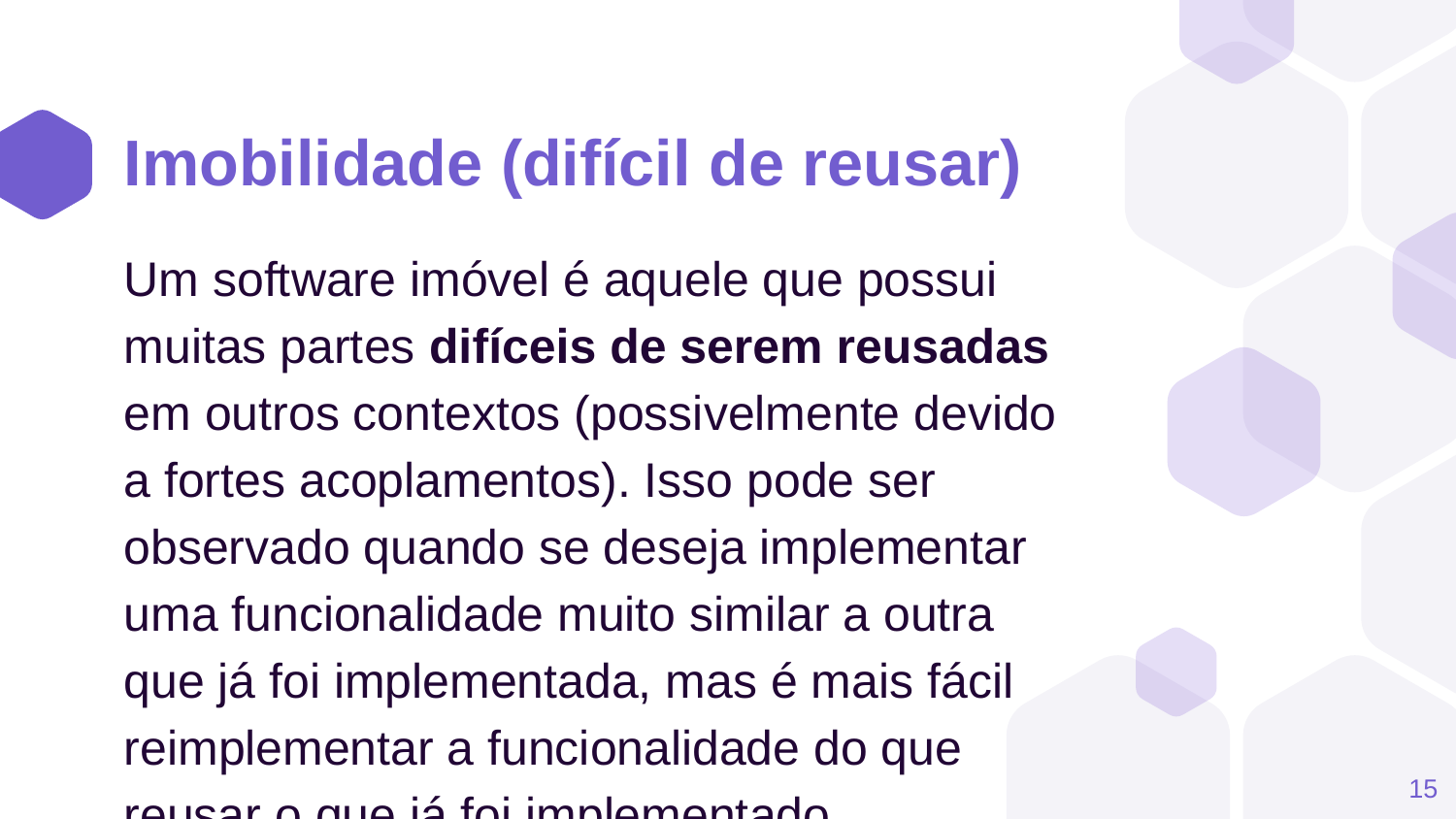

# Imobilidade (difícil de reusar)
Um software imóvel é aquele que possui muitas partes difíceis de serem reusadas em outros contextos (possivelmente devido a fortes acoplamentos). Isso pode ser observado quando se deseja implementar uma funcionalidade muito similar a outra que já foi implementada, mas é mais fácil reimplementar a funcionalidade do que reusar o que já foi implementado.
15